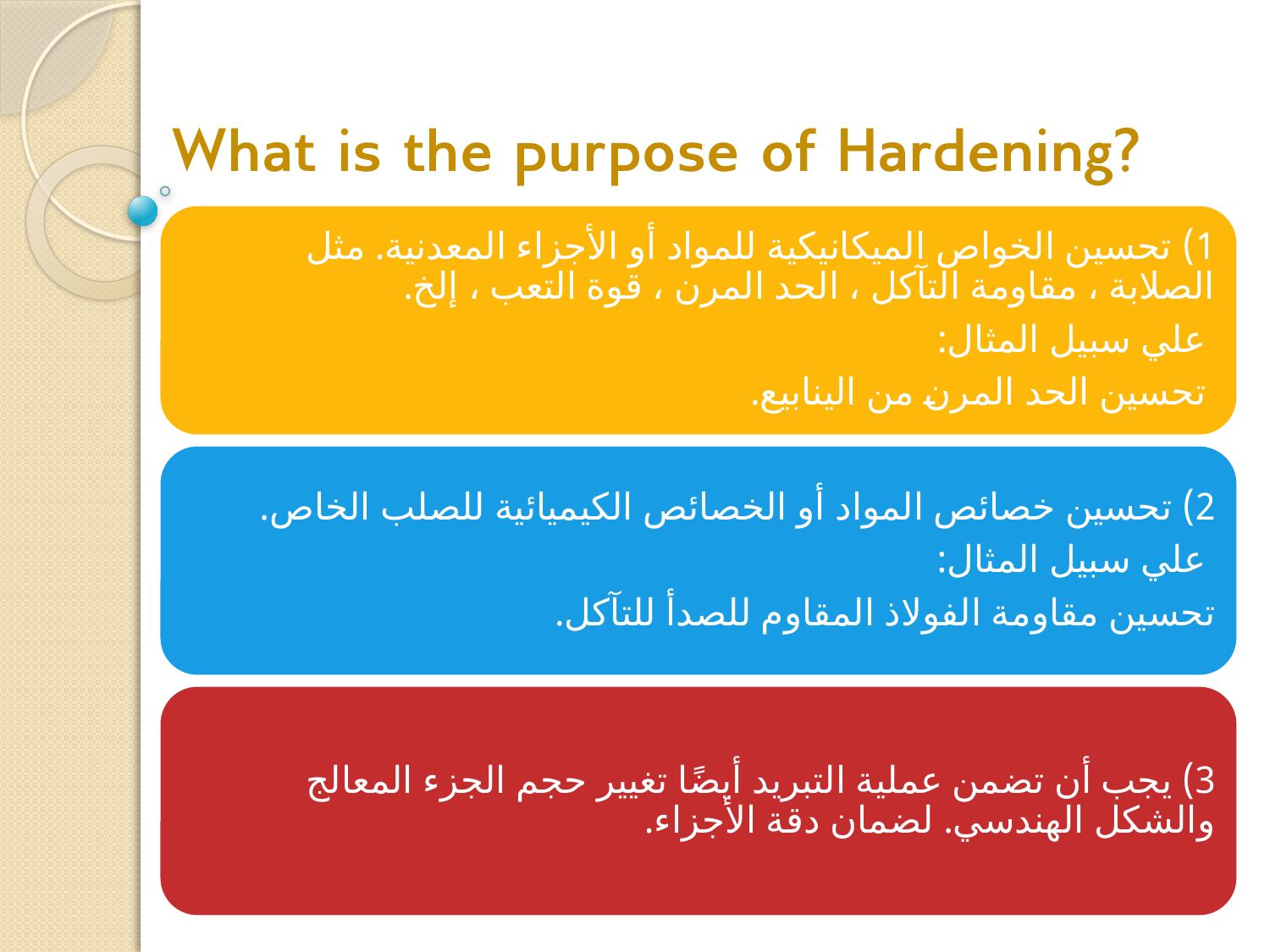

# What is the purpose of Hardening?
1) تحسين الخواص الميكانيكية للمواد أو الأجزاء المعدنية. مثل الصلابة ، مقاومة التآكل ، الحد المرن ، قوة التعب ، إلخ.
 علي سبيل المثال:
 تحسين الحد المرن من الينابيع.
2) تحسين خصائص المواد أو الخصائص الكيميائية للصلب الخاص.
 علي سبيل المثال:
تحسين مقاومة الفولاذ المقاوم للصدأ للتآكل.
3) يجب أن تضمن عملية التبريد أيضًا تغيير حجم الجزء المعالج والشكل الهندسي. لضمان دقة الأجزاء.